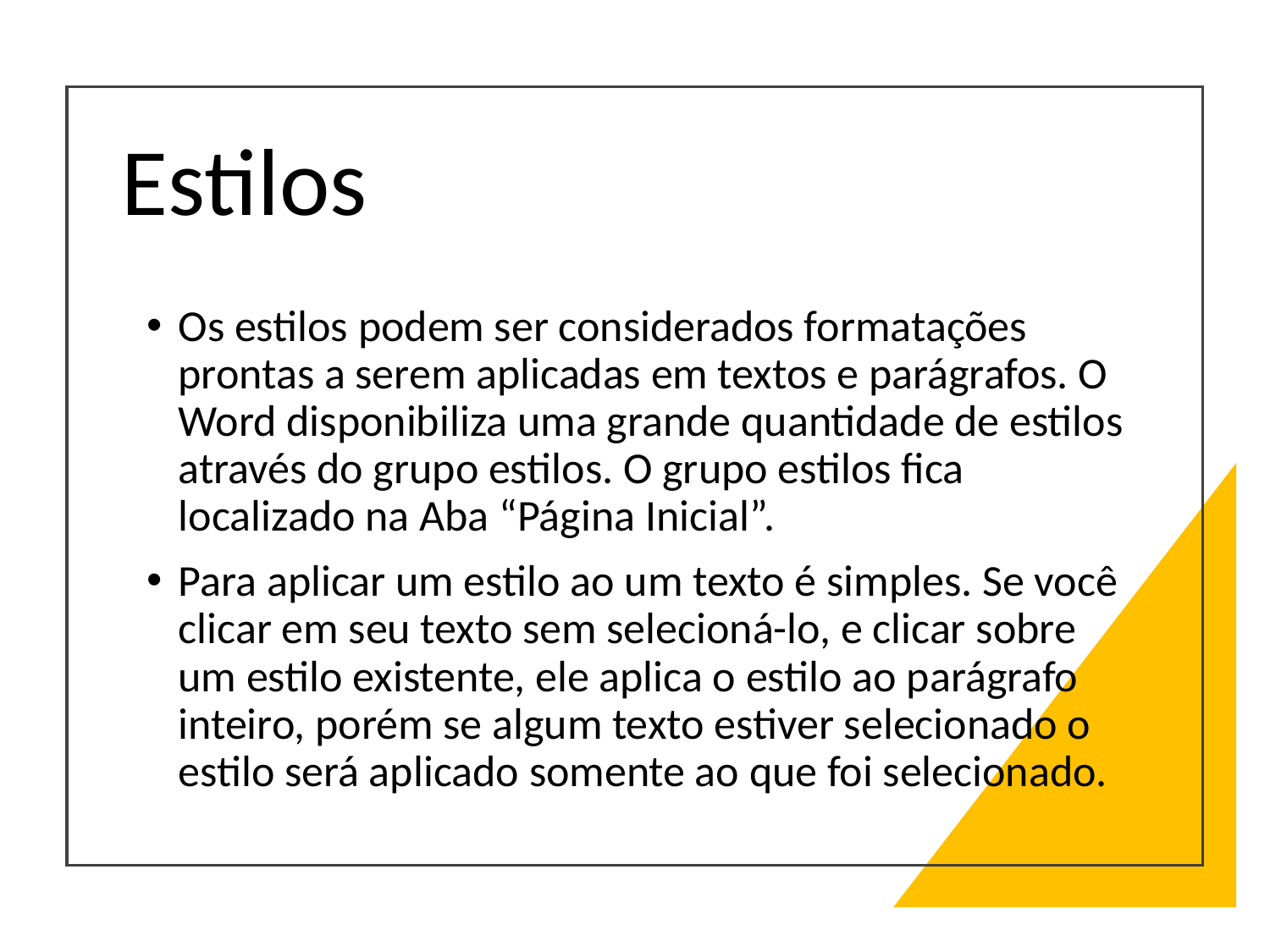

# Estilos

Os estilos podem ser considerados formatações prontas a serem aplicadas em textos e parágrafos. O Word disponibiliza uma grande quantidade de estilos através do grupo estilos. O grupo estilos fica localizado na Aba “Página Inicial”.
Para aplicar um estilo ao um texto é simples. Se você clicar em seu texto sem selecioná-lo, e clicar sobre um estilo existente, ele aplica o estilo ao parágrafo inteiro, porém se algum texto estiver selecionado o estilo será aplicado somente ao que foi selecionado.